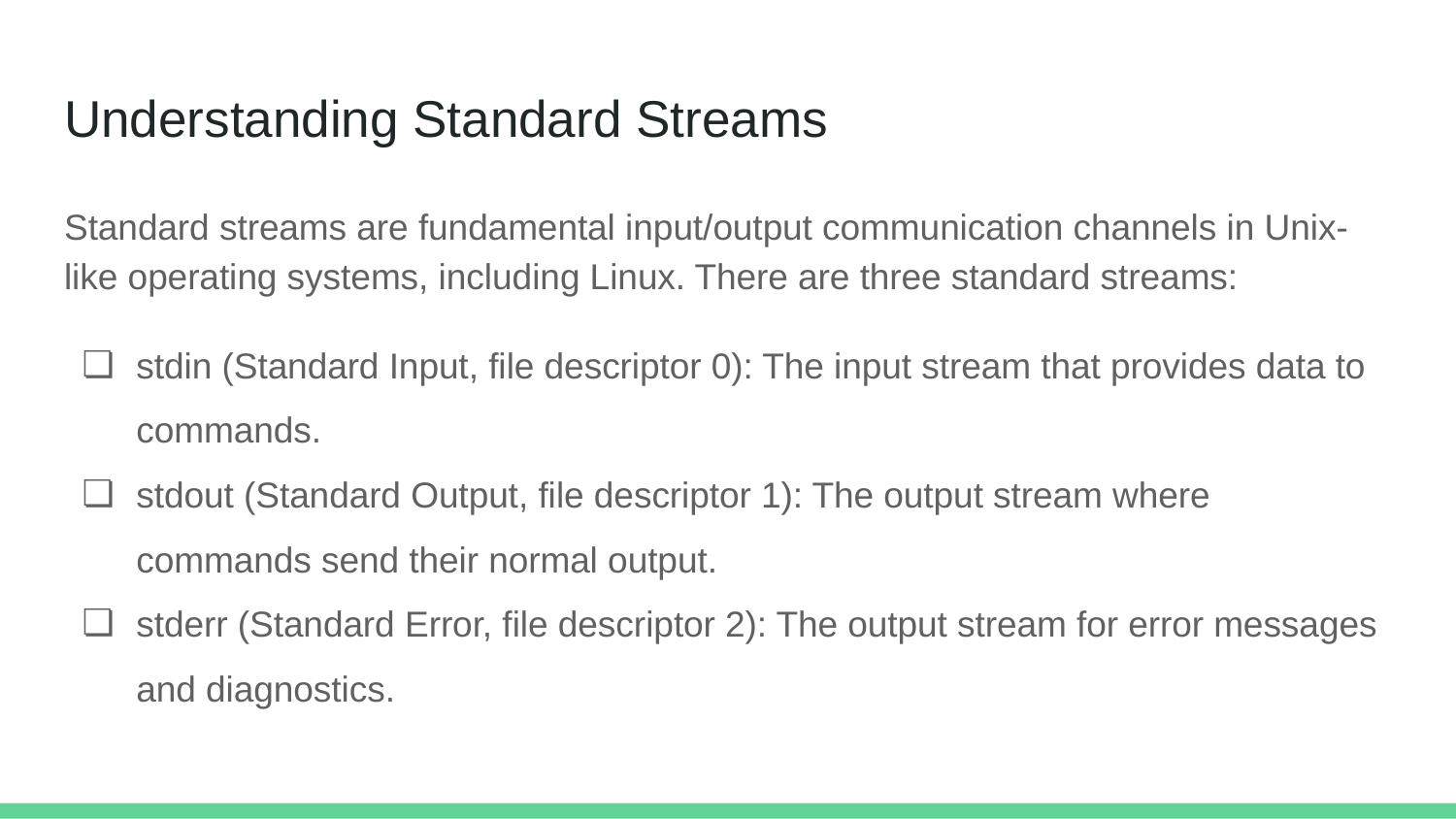

# Understanding Standard Streams
Standard streams are fundamental input/output communication channels in Unix-like operating systems, including Linux. There are three standard streams:
stdin (Standard Input, file descriptor 0): The input stream that provides data to commands.
stdout (Standard Output, file descriptor 1): The output stream where commands send their normal output.
stderr (Standard Error, file descriptor 2): The output stream for error messages and diagnostics.